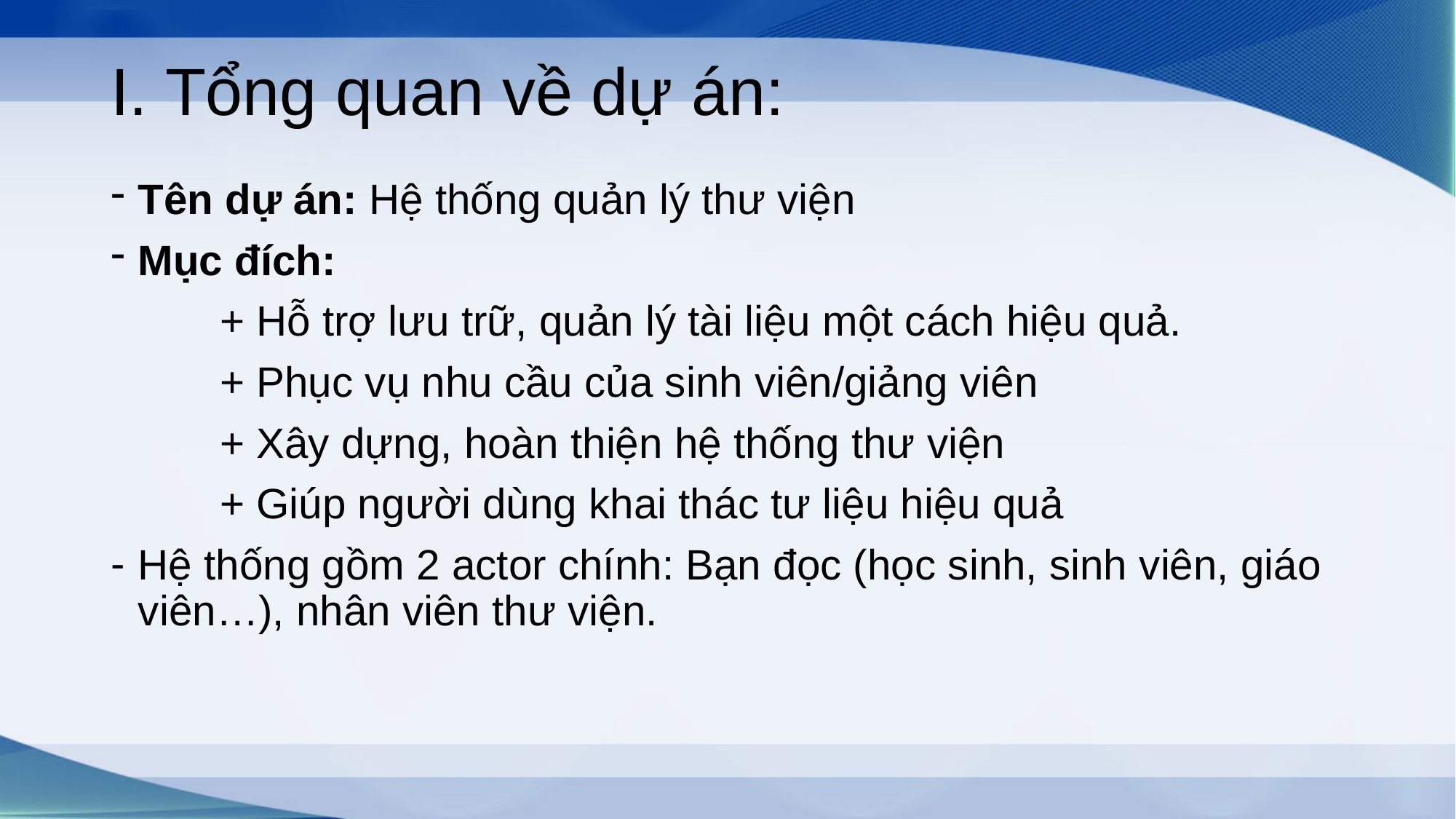

# I. Tổng quan về dự án:
Tên dự án: Hệ thống quản lý thư viện
Mục đích:
	+ Hỗ trợ lưu trữ, quản lý tài liệu một cách hiệu quả.
	+ Phục vụ nhu cầu của sinh viên/giảng viên
	+ Xây dựng, hoàn thiện hệ thống thư viện
	+ Giúp người dùng khai thác tư liệu hiệu quả
Hệ thống gồm 2 actor chính: Bạn đọc (học sinh, sinh viên, giáo viên…), nhân viên thư viện.